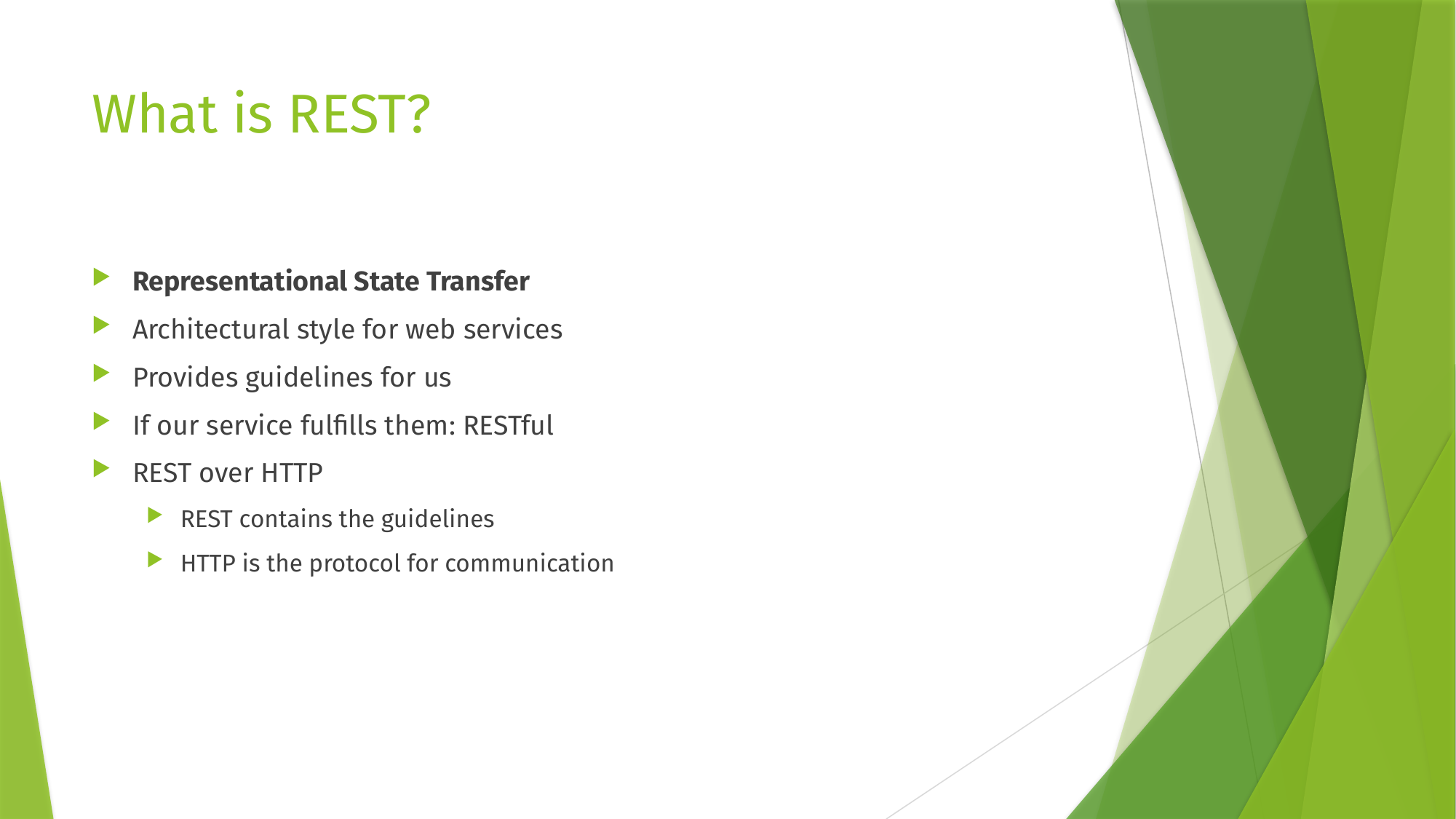

# What is REST?
Representational State Transfer
Architectural style for web services
Provides guidelines for us
If our service fulfills them: RESTful
REST over HTTP
REST contains the guidelines
HTTP is the protocol for communication